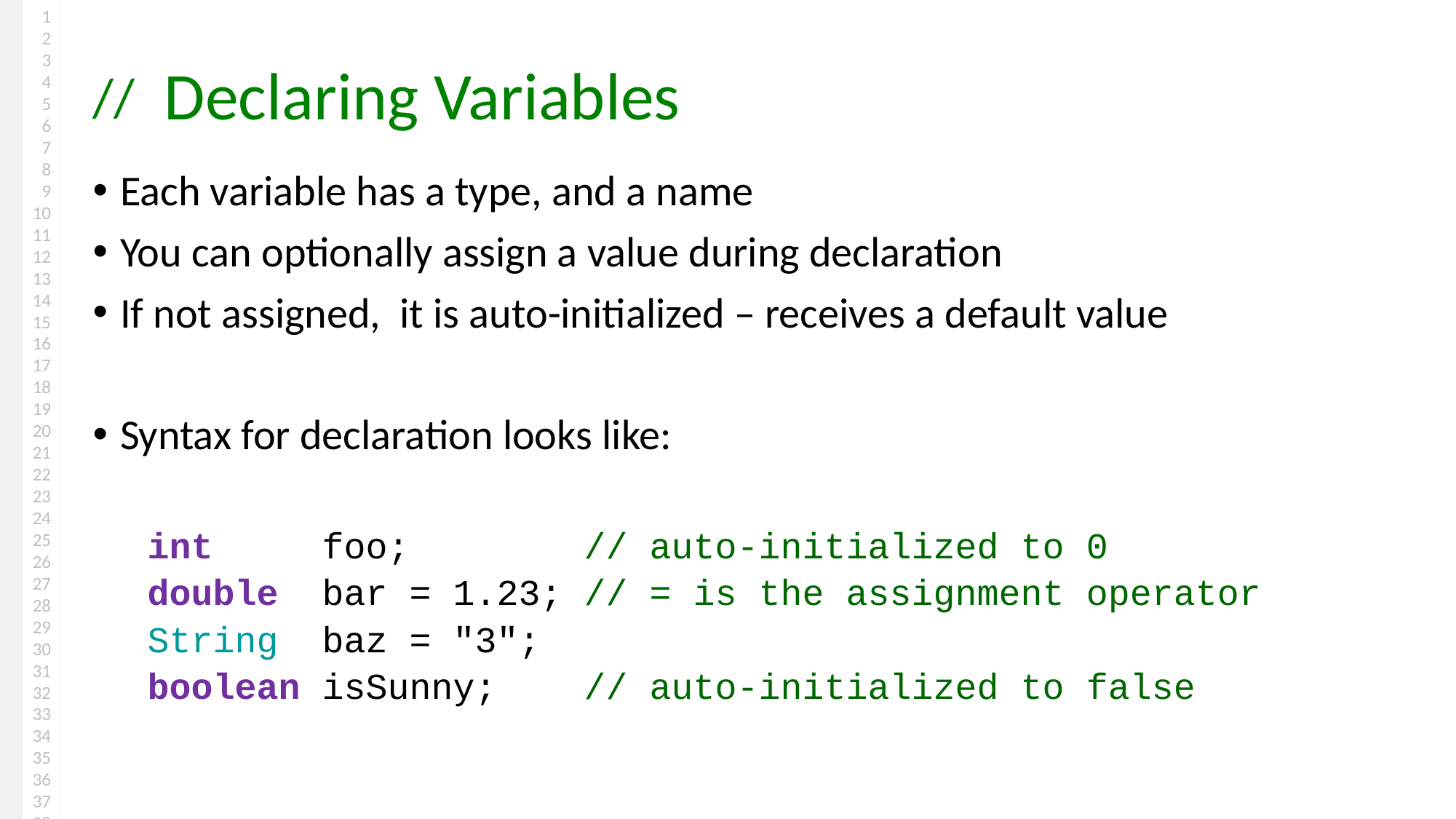

# Declaring Variables
Each variable has a type, and a name
You can optionally assign a value during declaration
If not assigned,  it is auto-initialized – receives a default value

Syntax for declaration looks like:

int     foo;        // auto-initialized to 0
double  bar = 1.23; // = is the assignment operator
String  baz = "3";
boolean isSunny;    // auto-initialized to false